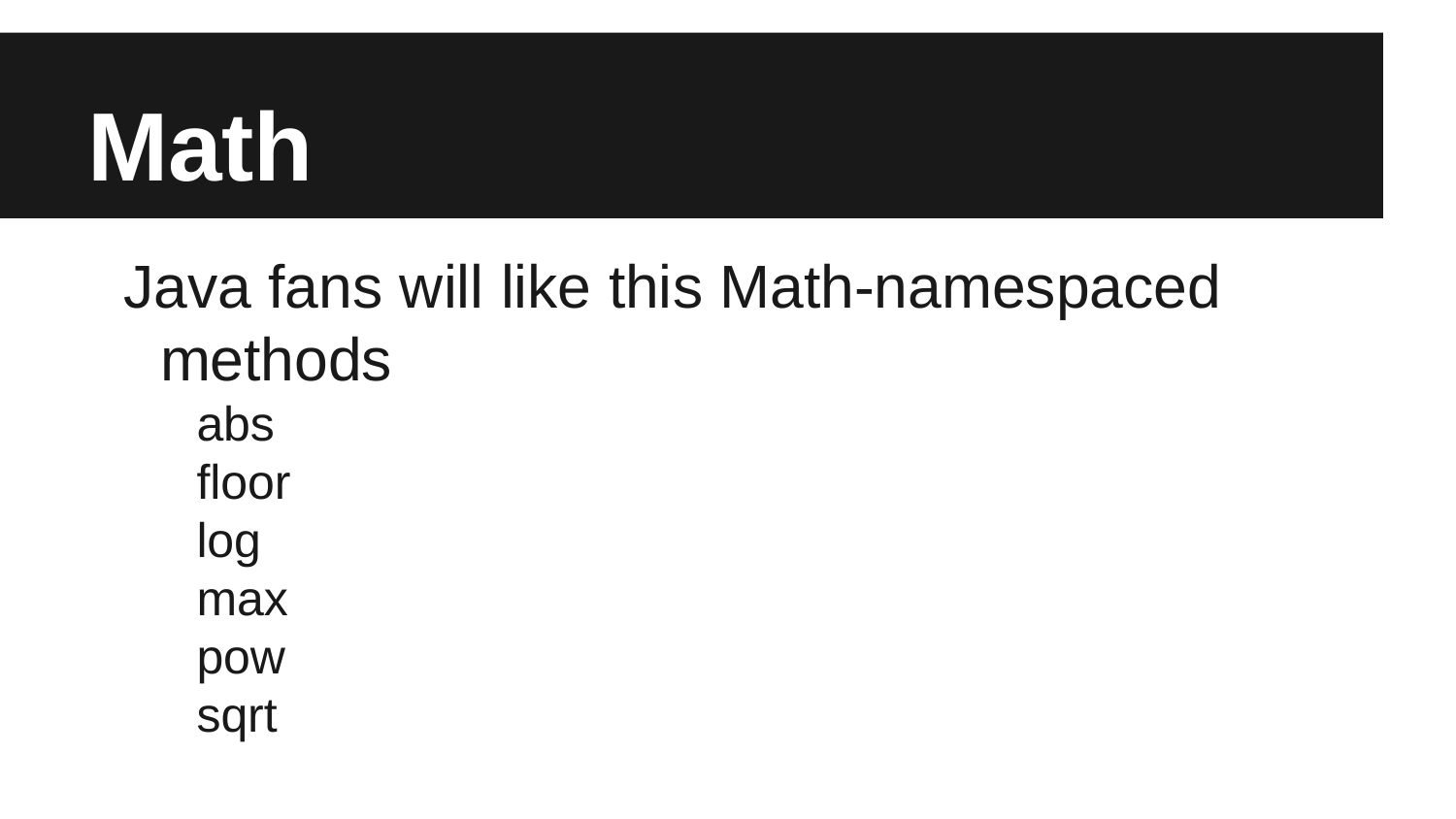

# Math
Java fans will like this Math-namespaced methods
abs
floor
log
max
pow
sqrt